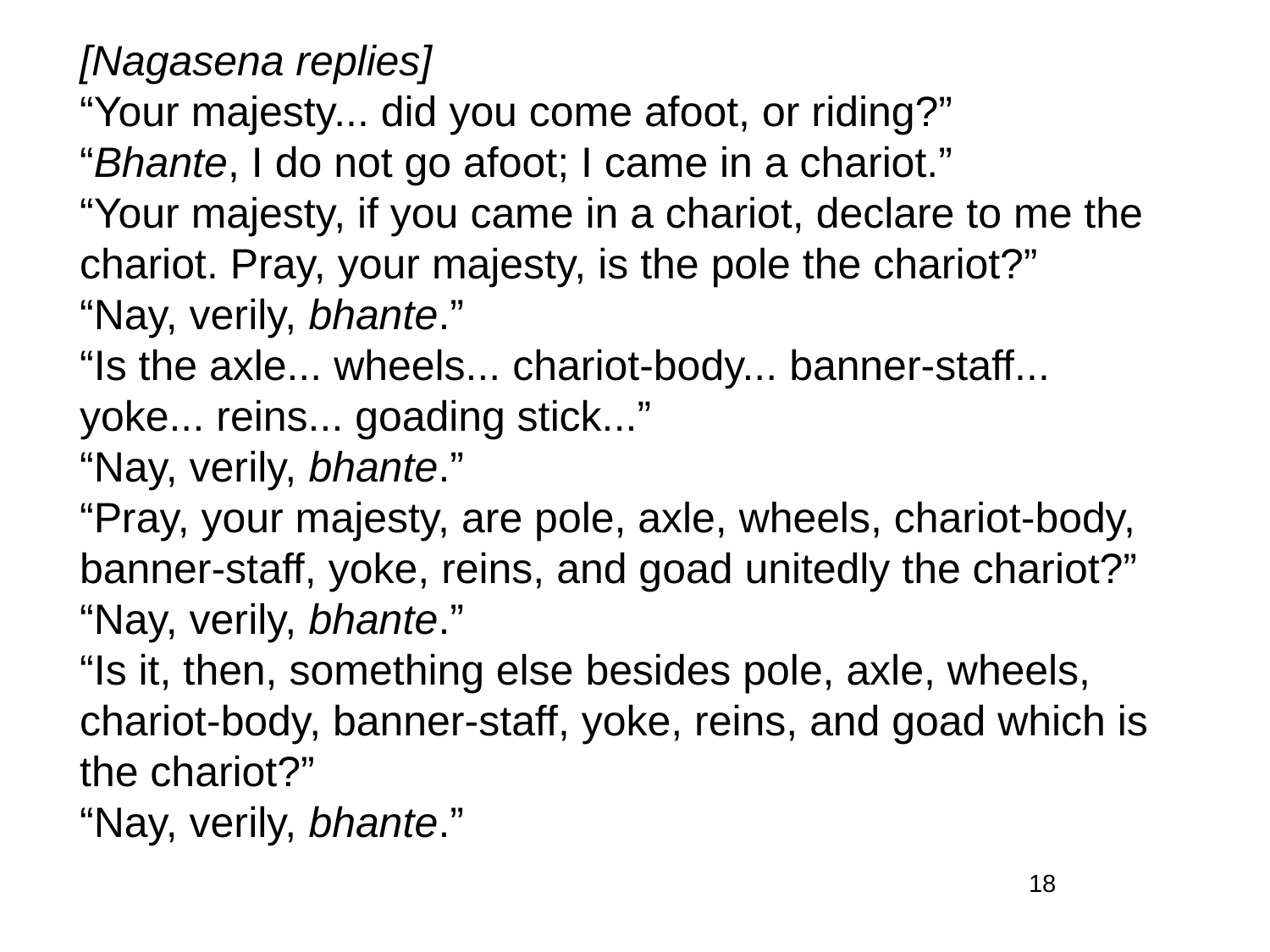

[Nagasena replies]
“Your majesty... did you come afoot, or riding?”
“Bhante, I do not go afoot; I came in a chariot.”
“Your majesty, if you came in a chariot, declare to me the chariot. Pray, your majesty, is the pole the chariot?”
“Nay, verily, bhante.”
“Is the axle... wheels... chariot-body... banner-staff... yoke... reins... goading stick...”
“Nay, verily, bhante.”
“Pray, your majesty, are pole, axle, wheels, chariot-body, banner-staff, yoke, reins, and goad unitedly the chariot?”
“Nay, verily, bhante.”
“Is it, then, something else besides pole, axle, wheels, chariot-body, banner-staff, yoke, reins, and goad which is the chariot?”
“Nay, verily, bhante.”
18